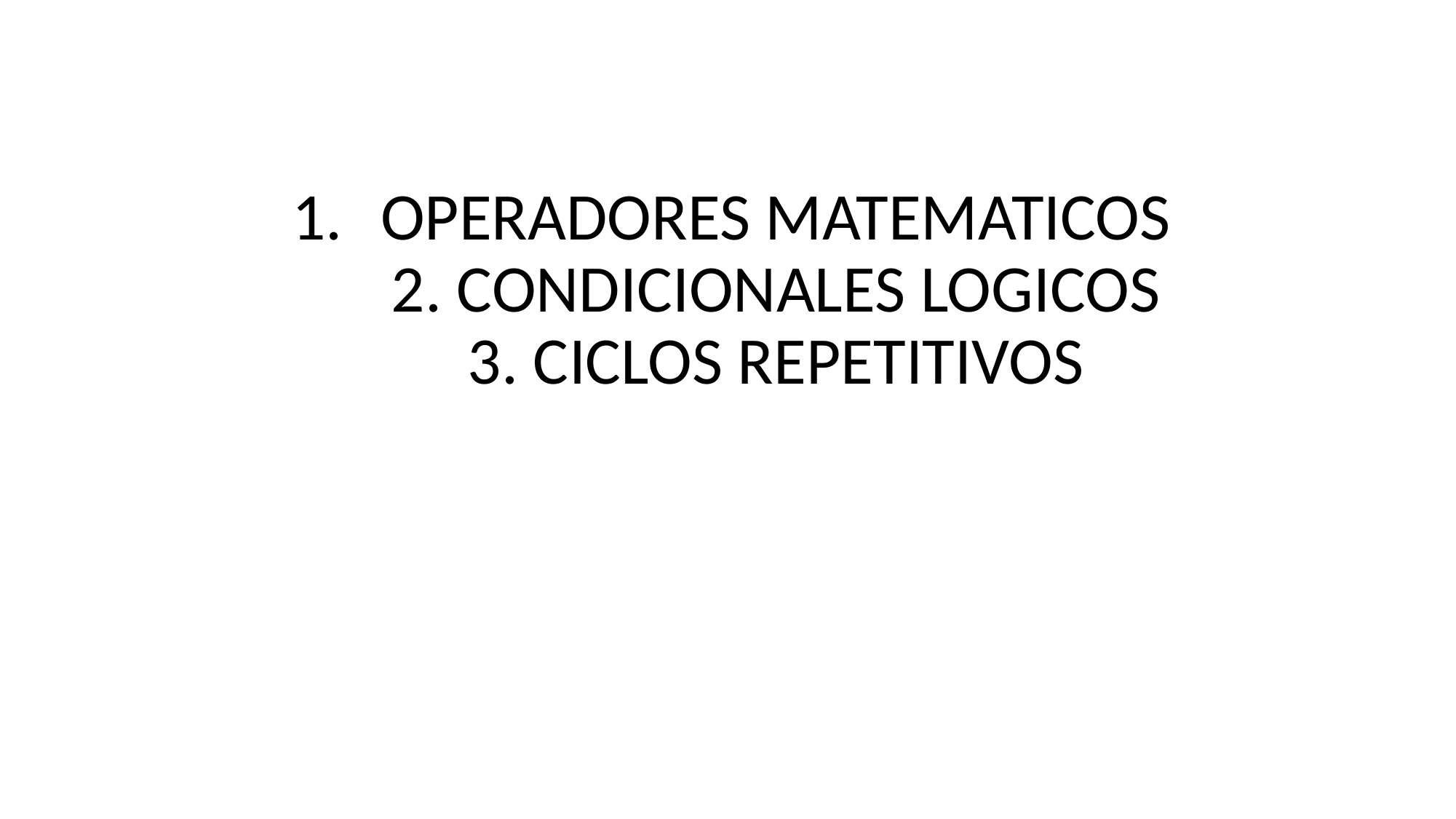

OPERADORES MATEMATICOS
2. CONDICIONALES LOGICOS
3. CICLOS REPETITIVOS